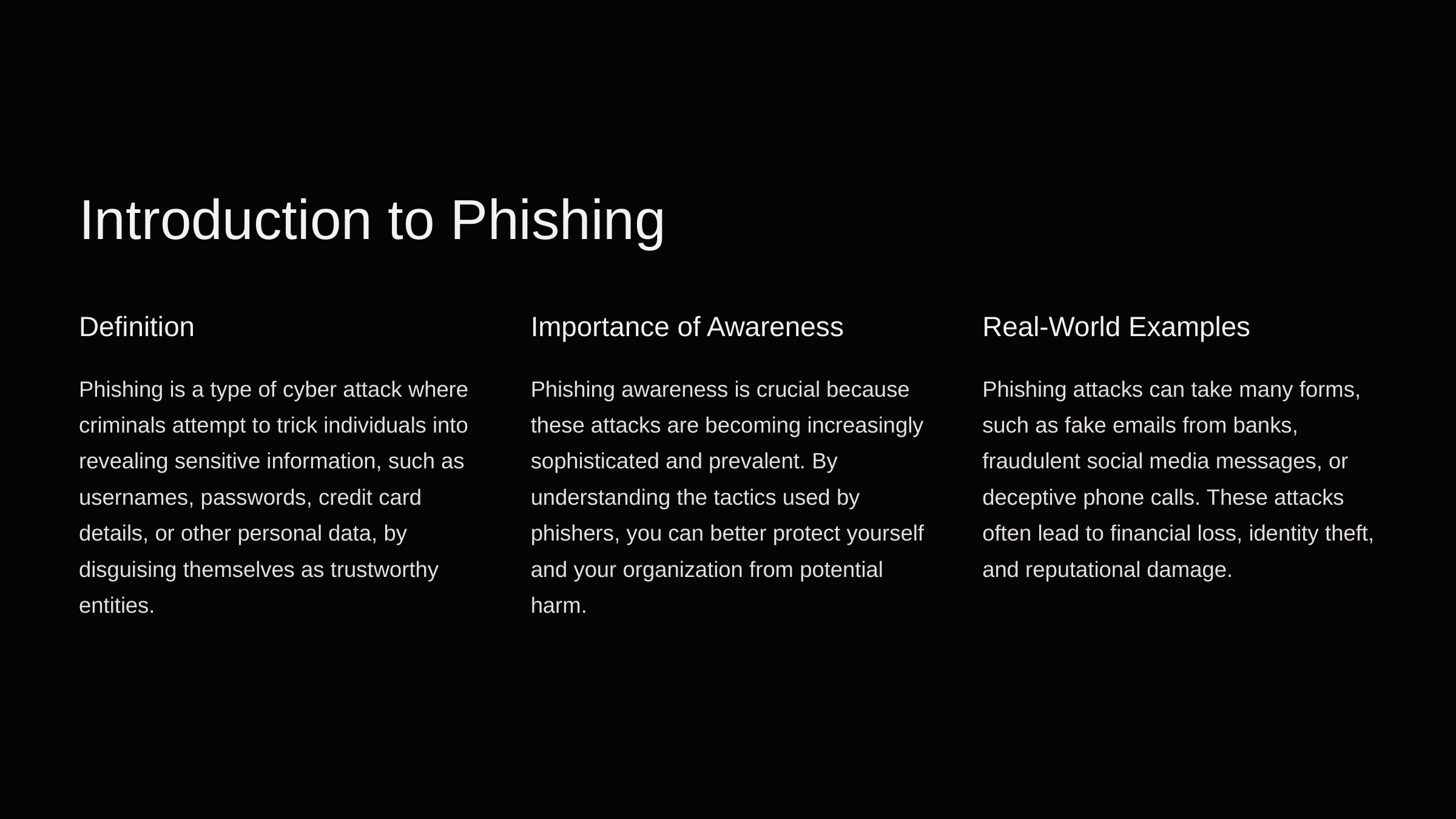

Introduction to Phishing
Definition
Importance of Awareness
Real-World Examples
Phishing is a type of cyber attack where criminals attempt to trick individuals into revealing sensitive information, such as usernames, passwords, credit card details, or other personal data, by disguising themselves as trustworthy entities.
Phishing awareness is crucial because these attacks are becoming increasingly sophisticated and prevalent. By understanding the tactics used by phishers, you can better protect yourself and your organization from potential harm.
Phishing attacks can take many forms, such as fake emails from banks, fraudulent social media messages, or deceptive phone calls. These attacks often lead to financial loss, identity theft, and reputational damage.